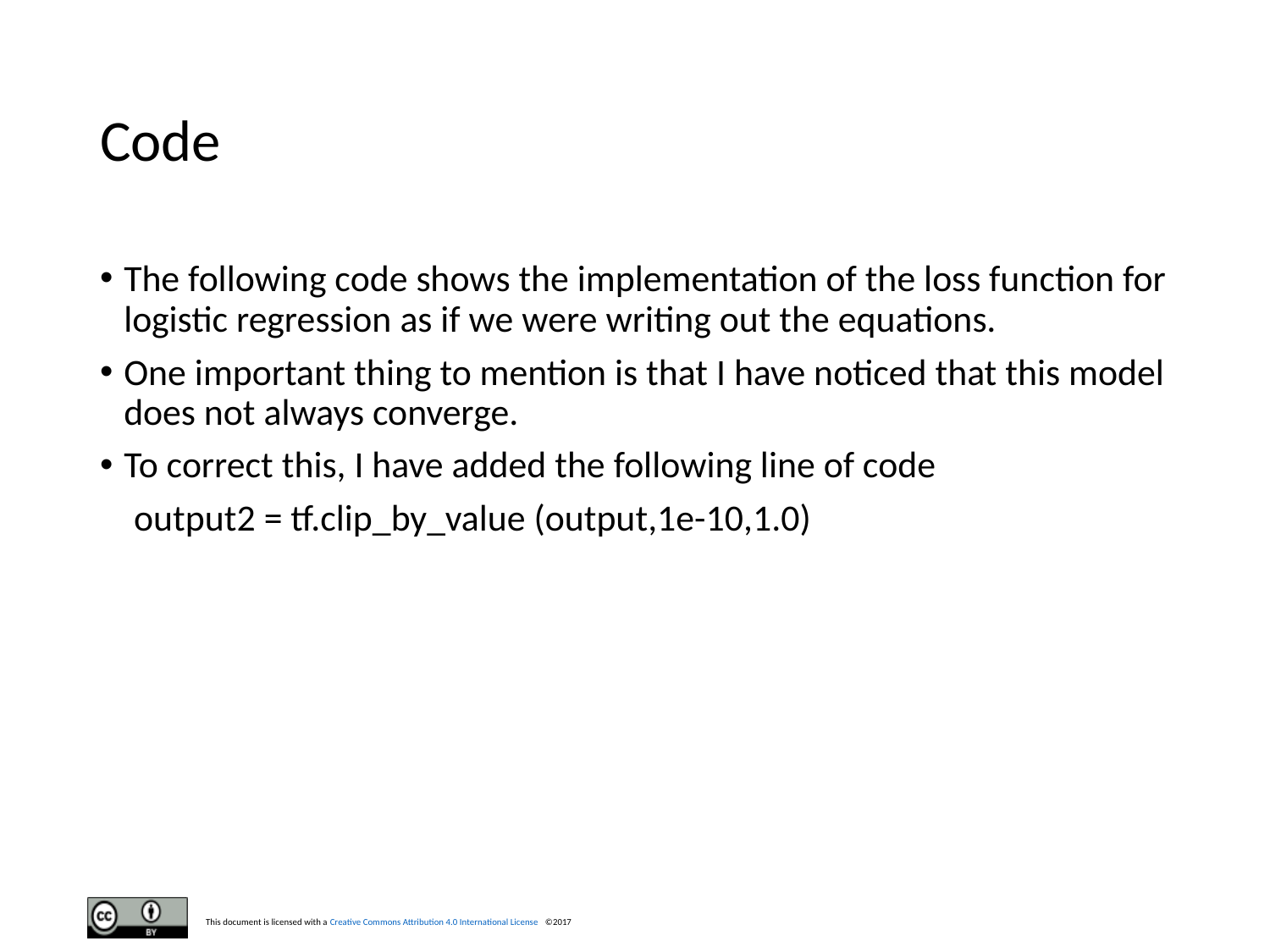

# Code
The following code shows the implementation of the loss function for logistic regression as if we were writing out the equations.
One important thing to mention is that I have noticed that this model does not always converge.
To correct this, I have added the following line of code
    output2 = tf.clip_by_value (output,1e-10,1.0)